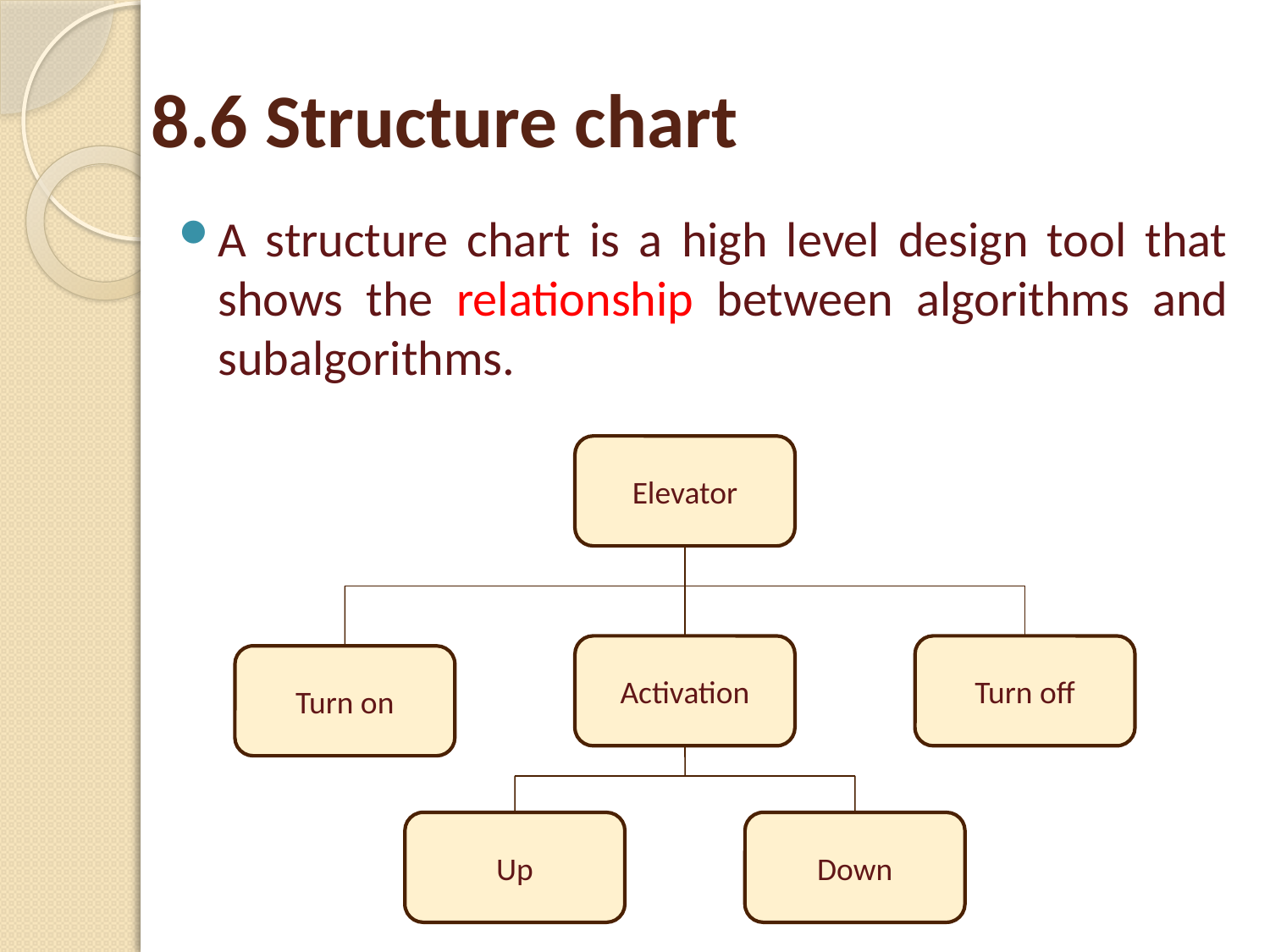

# 8.6 Structure chart
A structure chart is a high level design tool that shows the relationship between algorithms and subalgorithms.
Elevator
Activation
Turn off
Turn on
Up
Down